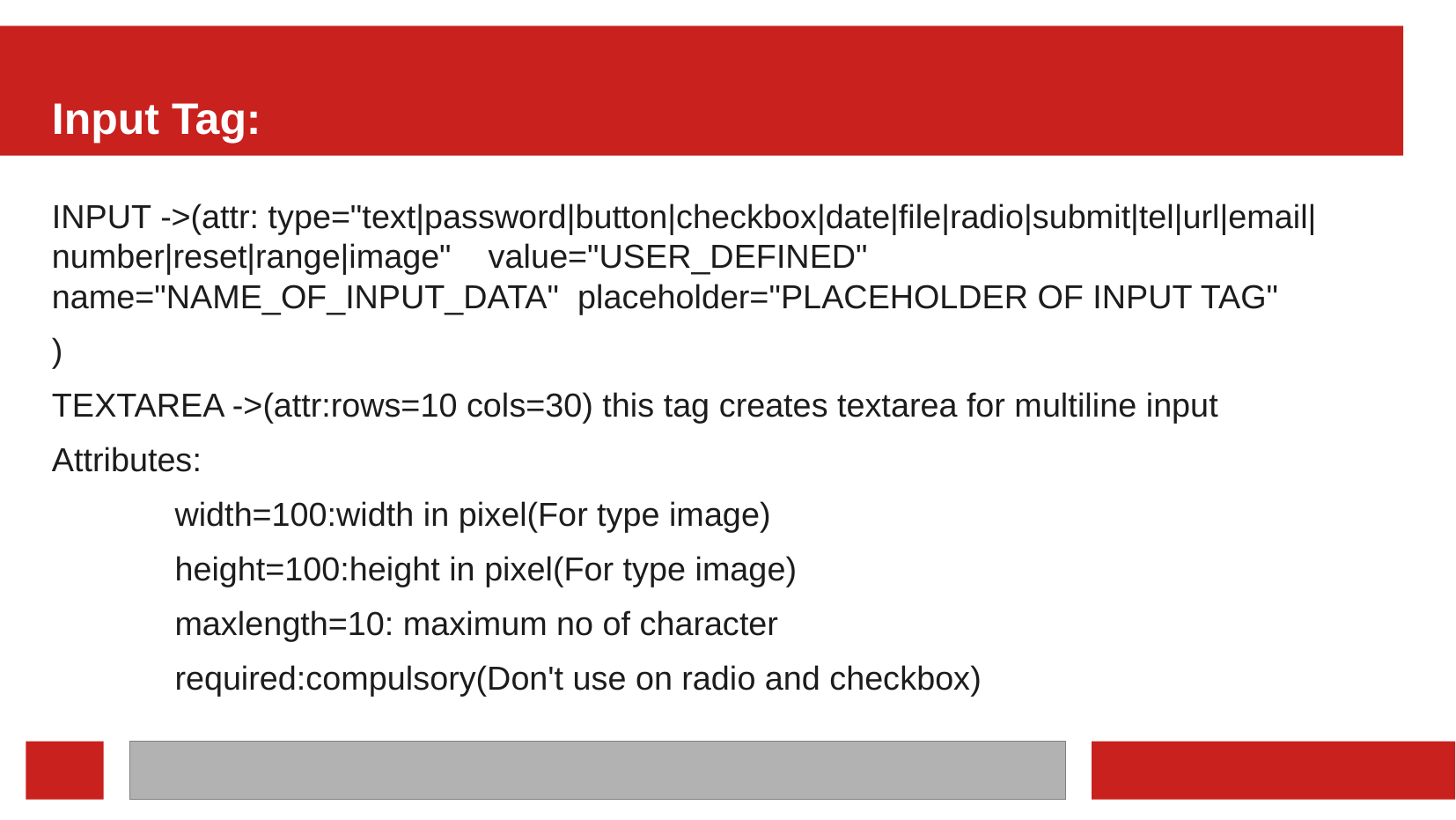

Input Tag:
INPUT ->(attr: type="text|password|button|checkbox|date|file|radio|submit|tel|url|email|number|reset|range|image"    value="USER_DEFINED" name="NAME_OF_INPUT_DATA"  placeholder="PLACEHOLDER OF INPUT TAG"
)
TEXTAREA ->(attr:rows=10 cols=30) this tag creates textarea for multiline input
Attributes:
	width=100:width in pixel(For type image)
	height=100:height in pixel(For type image)
	maxlength=10: maximum no of character
	required:compulsory(Don't use on radio and checkbox)